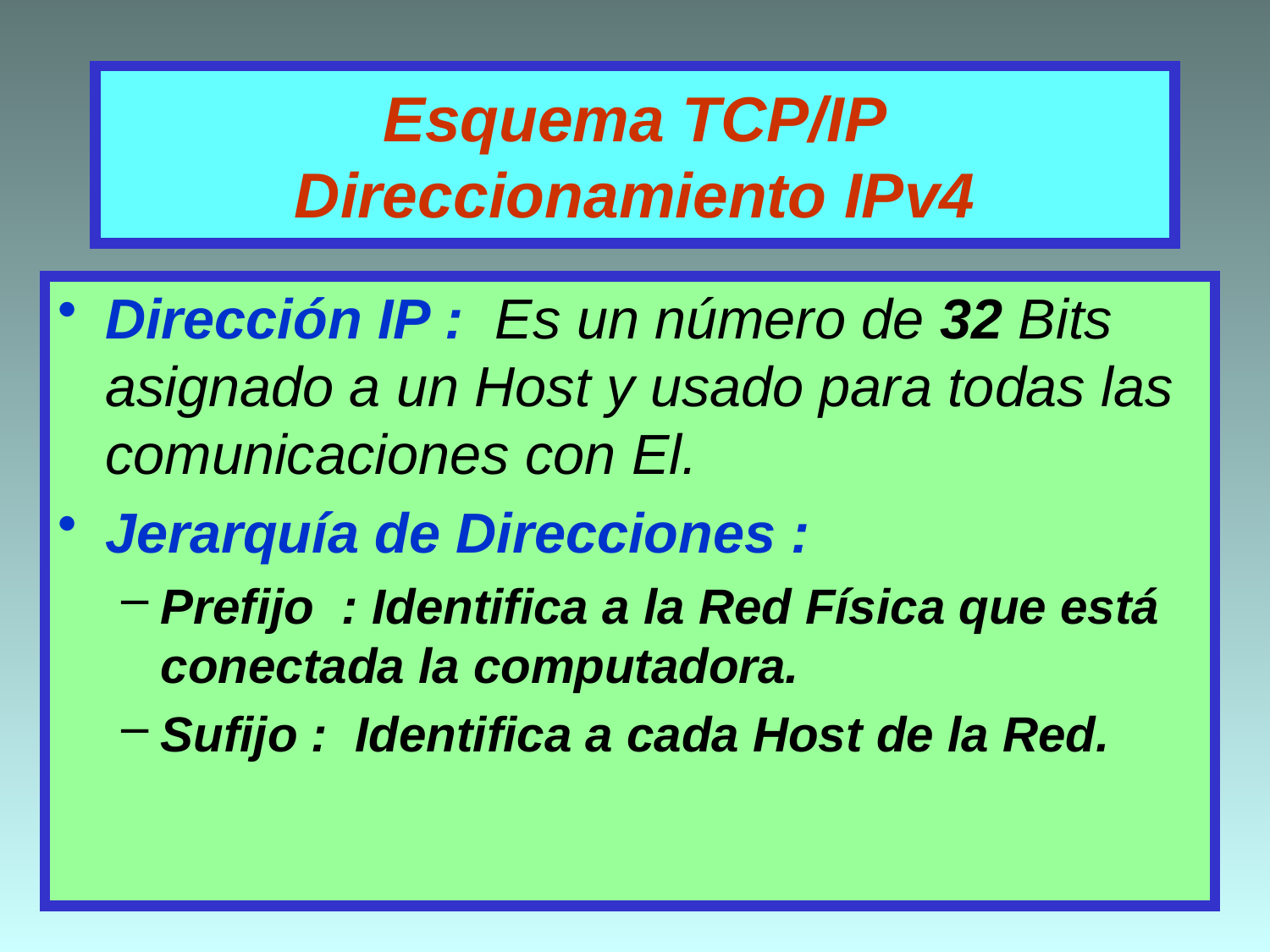

# Esquema TCP/IP Direccionamiento IPv4
Dirección IP :  Es un número de 32 Bits  asignado a un Host y usado para todas las comunicaciones con El.
Jerarquía de Direcciones :
Prefijo  : Identifica a la Red Física que está conectada la computadora.
Sufijo :  Identifica a cada Host de la Red.